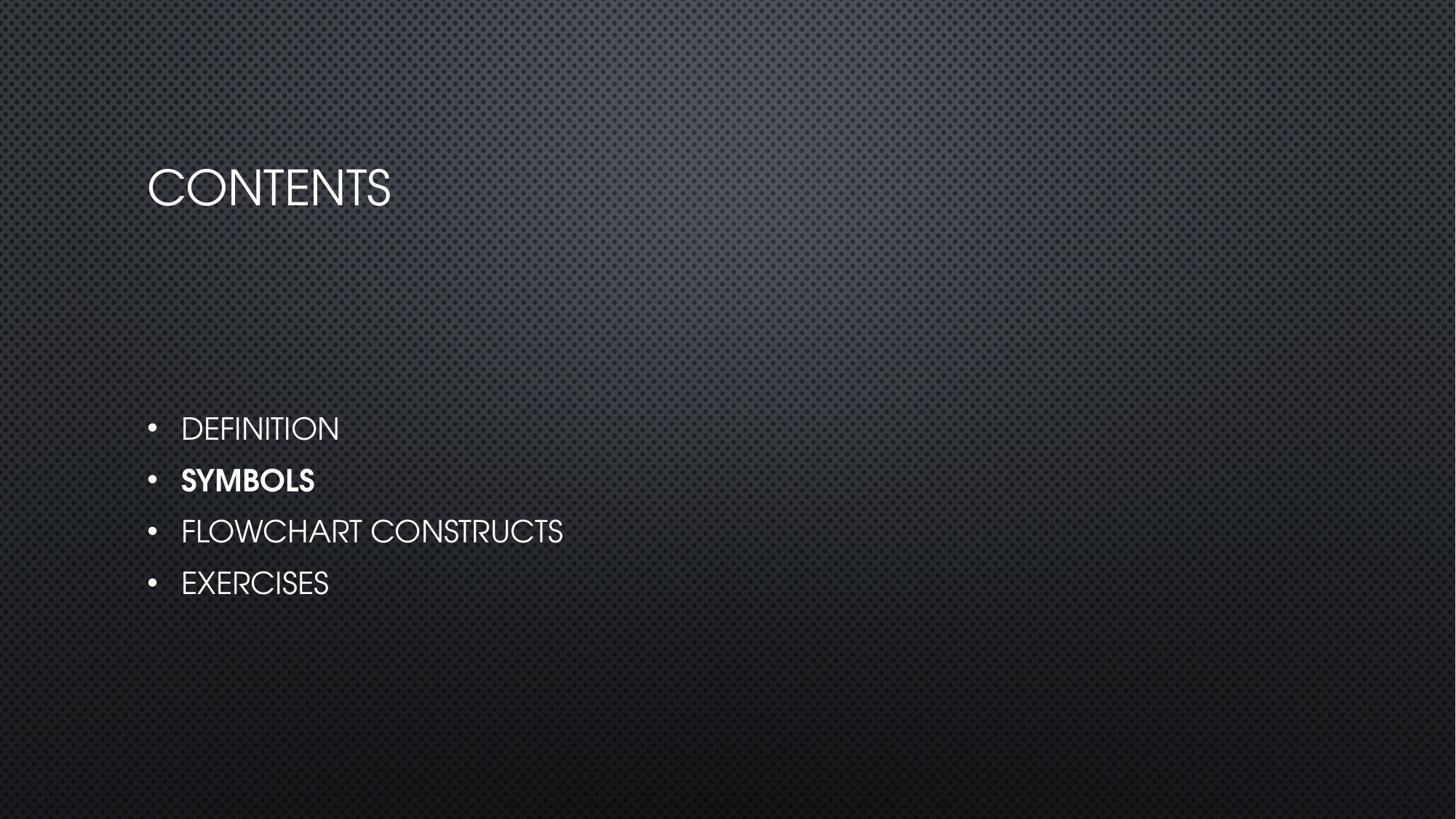

# Contents
Definition
Symbols
Flowchart constructs
Exercises